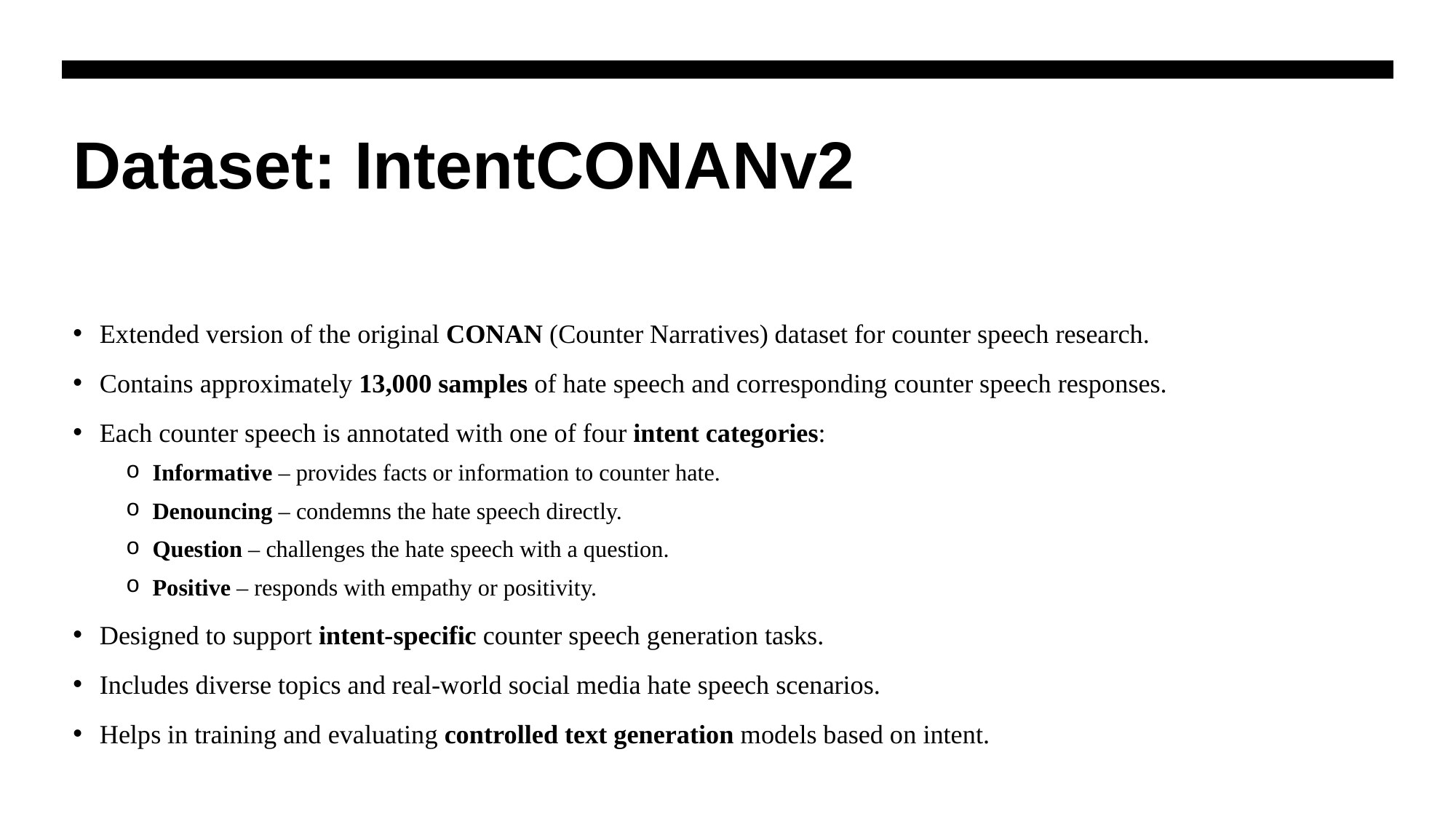

# Dataset: IntentCONANv2
Extended version of the original CONAN (Counter Narratives) dataset for counter speech research.
Contains approximately 13,000 samples of hate speech and corresponding counter speech responses.
Each counter speech is annotated with one of four intent categories:
Informative – provides facts or information to counter hate.
Denouncing – condemns the hate speech directly.
Question – challenges the hate speech with a question.
Positive – responds with empathy or positivity.
Designed to support intent-specific counter speech generation tasks.
Includes diverse topics and real-world social media hate speech scenarios.
Helps in training and evaluating controlled text generation models based on intent.